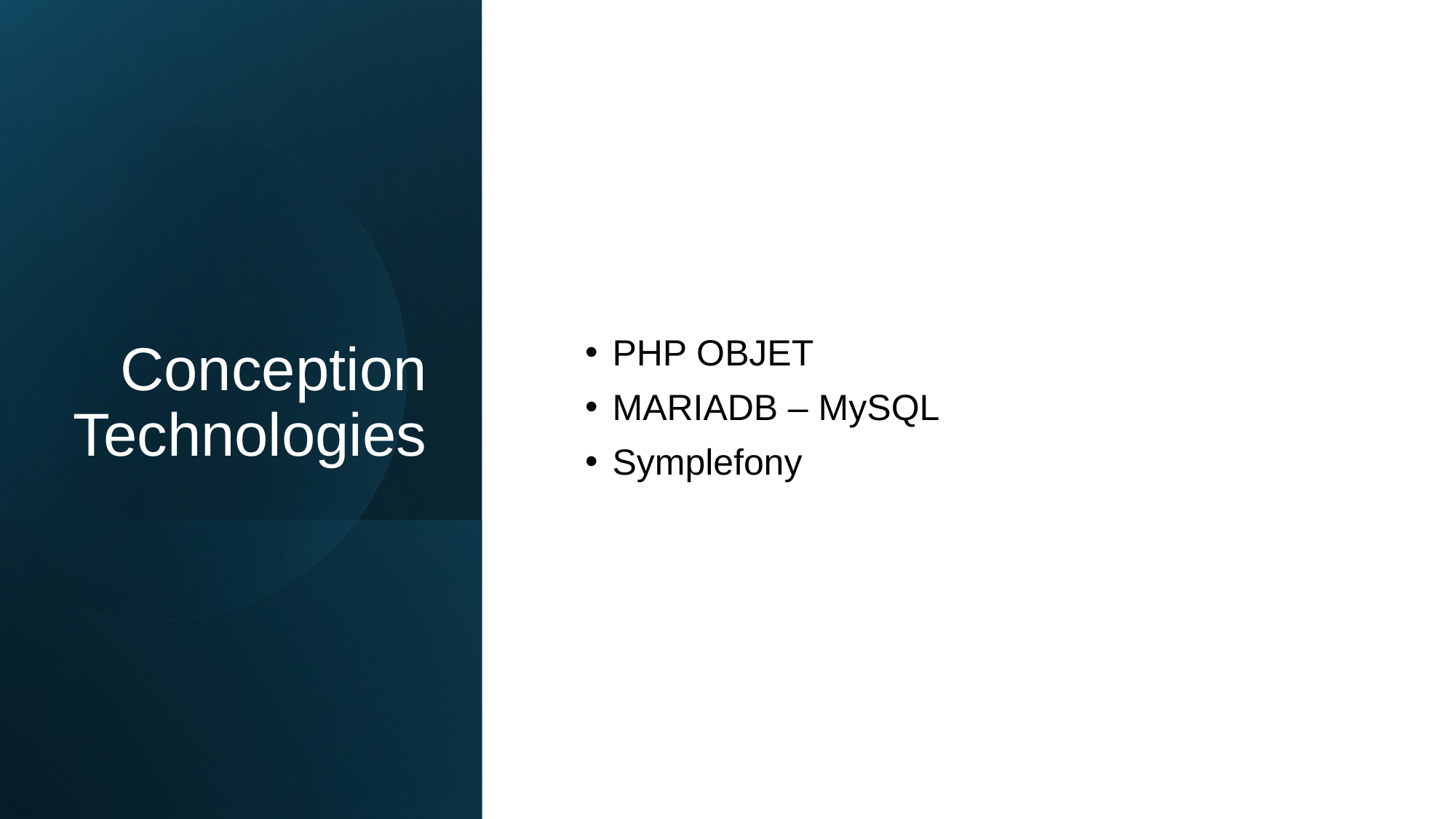

# Conception Technologies
PHP OBJET
MARIADB – MySQL
Symplefony